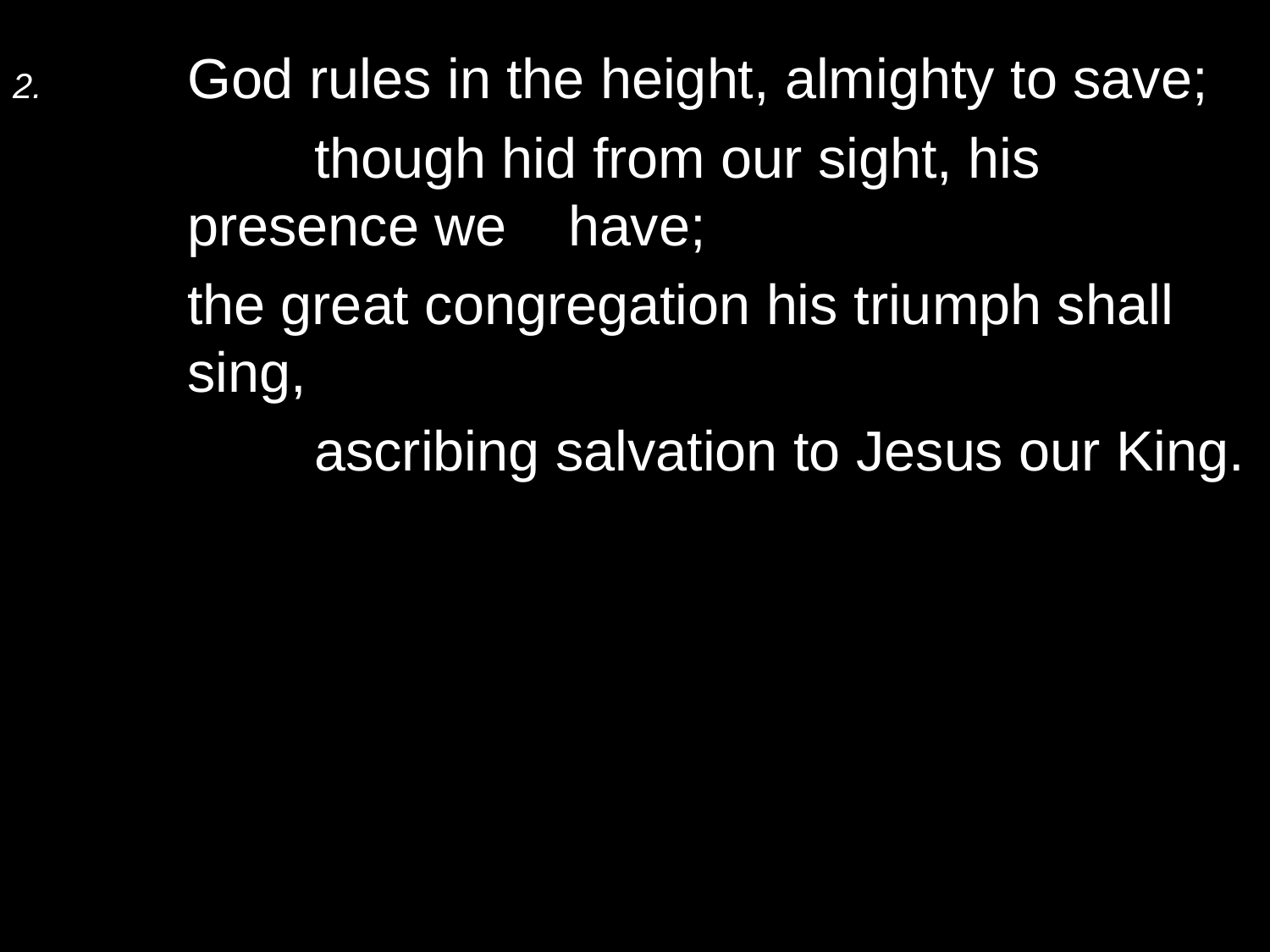

2.	God rules in the height, almighty to save;
		though hid from our sight, his presence we 	have;
	the great congregation his triumph shall sing,
		ascribing salvation to Jesus our King.